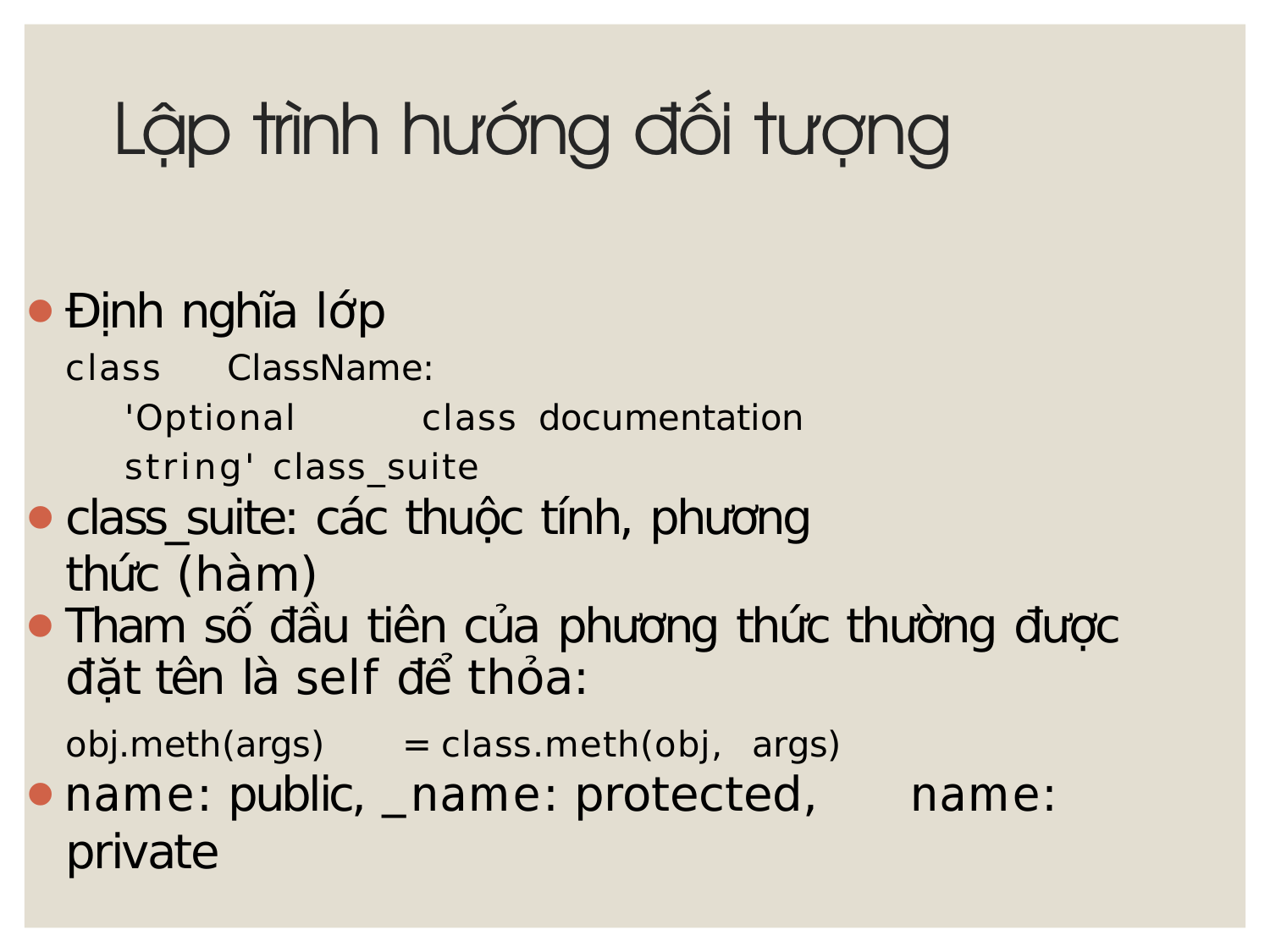

# Lập trình hướng đối tượng

Định nghĩa lớp
class	ClassName:
'Optional	class	documentation	string' class_suite
class_suite: các thuộc tính, phương thức (hàm)
Tham số đầu tiên của phương thức thường được đặt tên là self để thỏa:
obj.meth(args)	=	class.meth(obj,	args)
name: public, _name: protected,	name: private